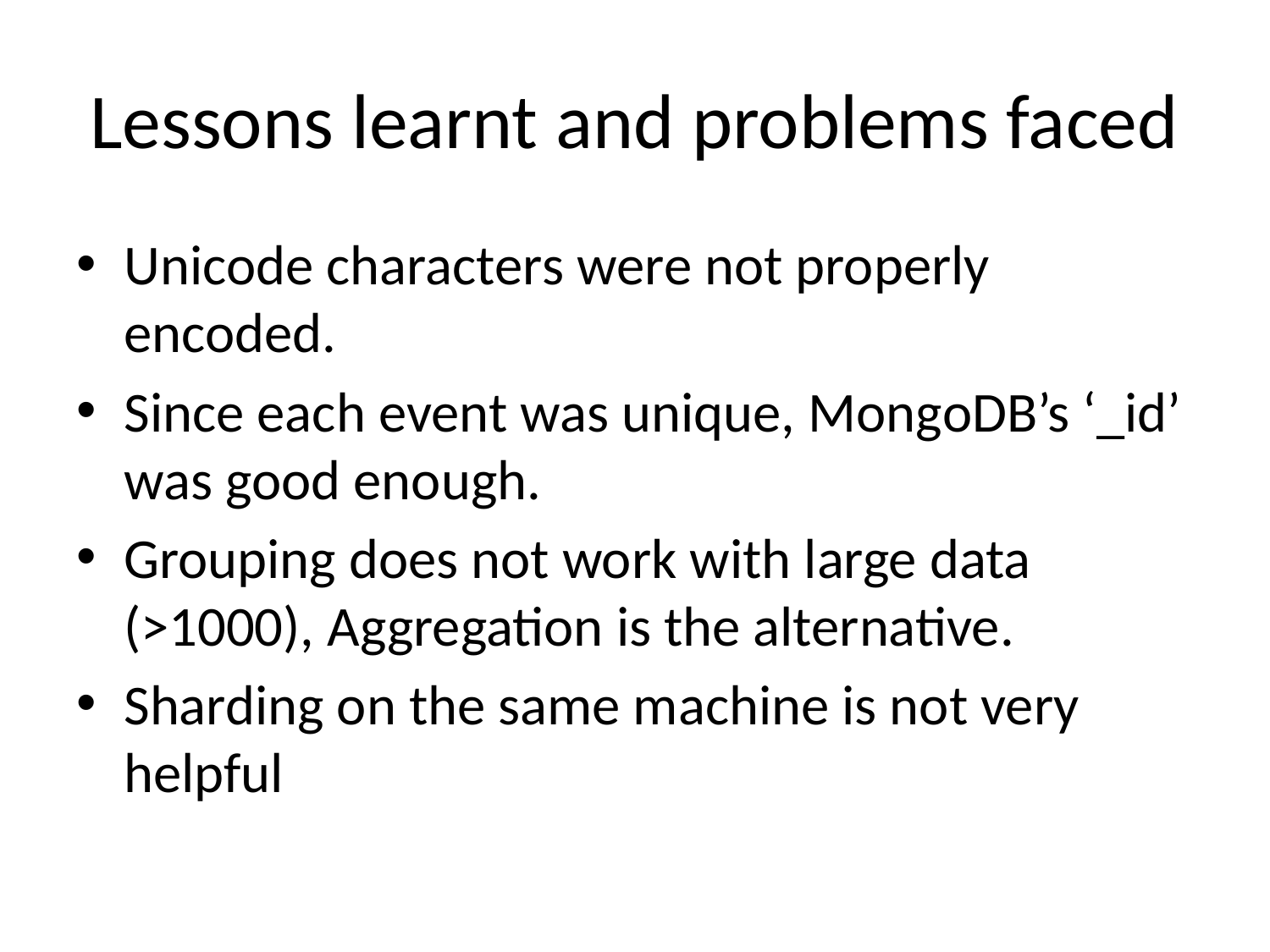

# Lessons learnt and problems faced
Unicode characters were not properly encoded.
Since each event was unique, MongoDB’s ‘_id’ was good enough.
Grouping does not work with large data (>1000), Aggregation is the alternative.
Sharding on the same machine is not very helpful